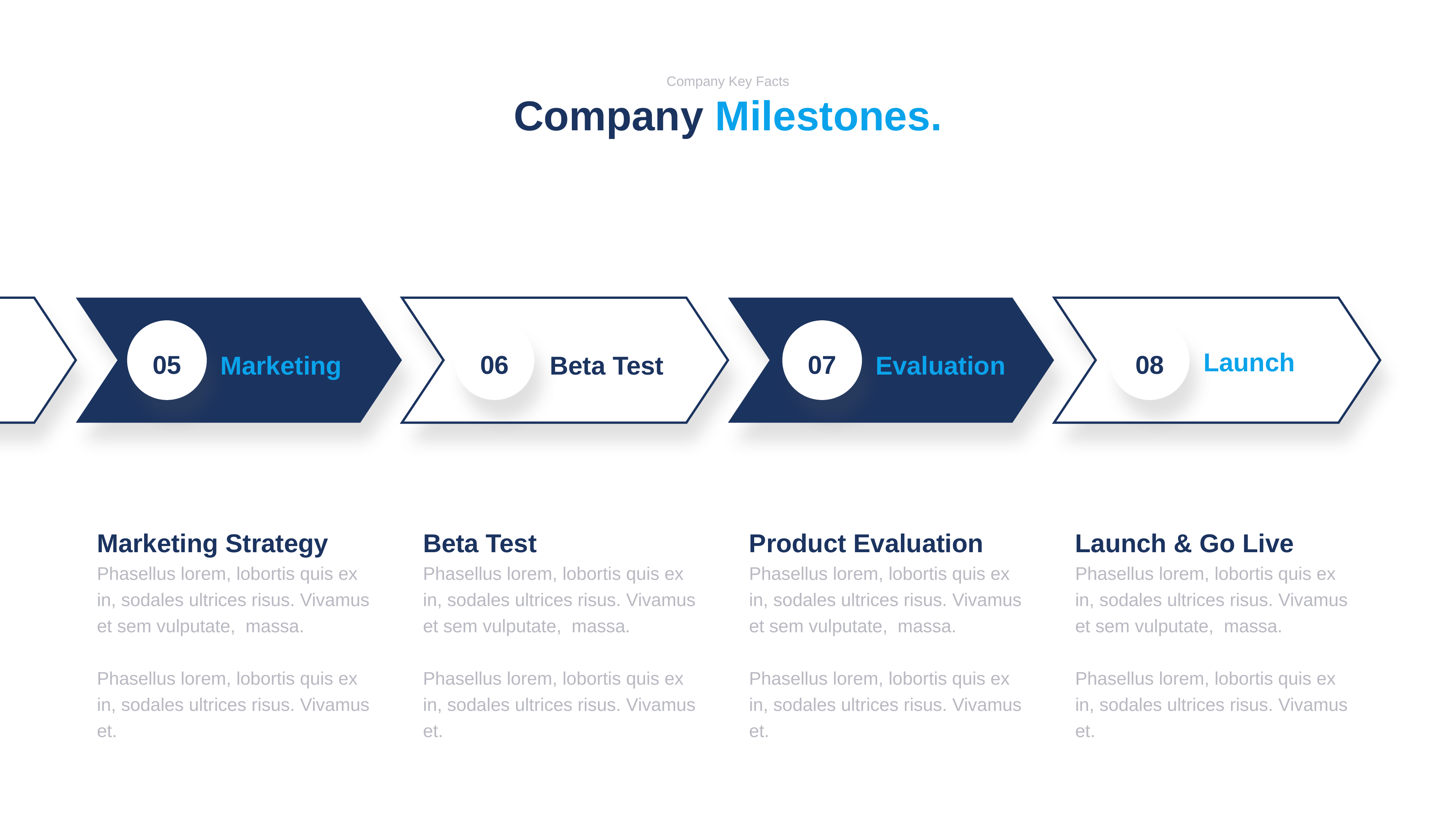

Company Key Facts
Company Milestones.

Launch
05
06
07
08
Marketing
Beta Test
Evaluation
Marketing Strategy
Phasellus lorem, lobortis quis ex in, sodales ultrices risus. Vivamus et sem vulputate,  massa.

Phasellus lorem, lobortis quis ex in, sodales ultrices risus. Vivamus et.
Beta Test
Phasellus lorem, lobortis quis ex in, sodales ultrices risus. Vivamus et sem vulputate,  massa.

Phasellus lorem, lobortis quis ex in, sodales ultrices risus. Vivamus et.
Product Evaluation
Phasellus lorem, lobortis quis ex in, sodales ultrices risus. Vivamus et sem vulputate,  massa.

Phasellus lorem, lobortis quis ex in, sodales ultrices risus. Vivamus et.
Launch & Go Live
Phasellus lorem, lobortis quis ex in, sodales ultrices risus. Vivamus et sem vulputate,  massa.

Phasellus lorem, lobortis quis ex in, sodales ultrices risus. Vivamus et.